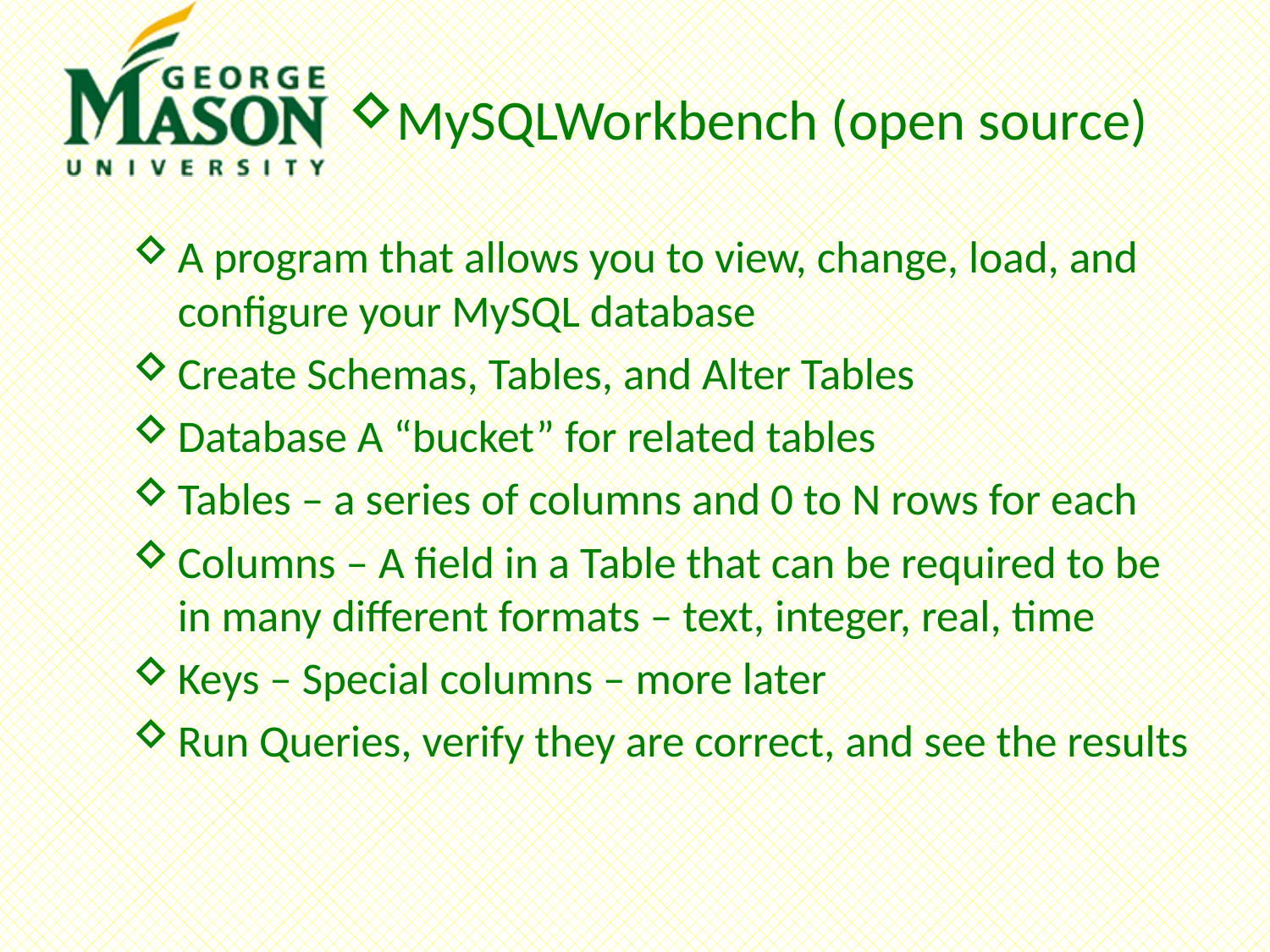

# MySQLWorkbench (open source)
A program that allows you to view, change, load, and configure your MySQL database
Create Schemas, Tables, and Alter Tables
Database A “bucket” for related tables
Tables – a series of columns and 0 to N rows for each
Columns – A field in a Table that can be required to be in many different formats – text, integer, real, time
Keys – Special columns – more later
Run Queries, verify they are correct, and see the results